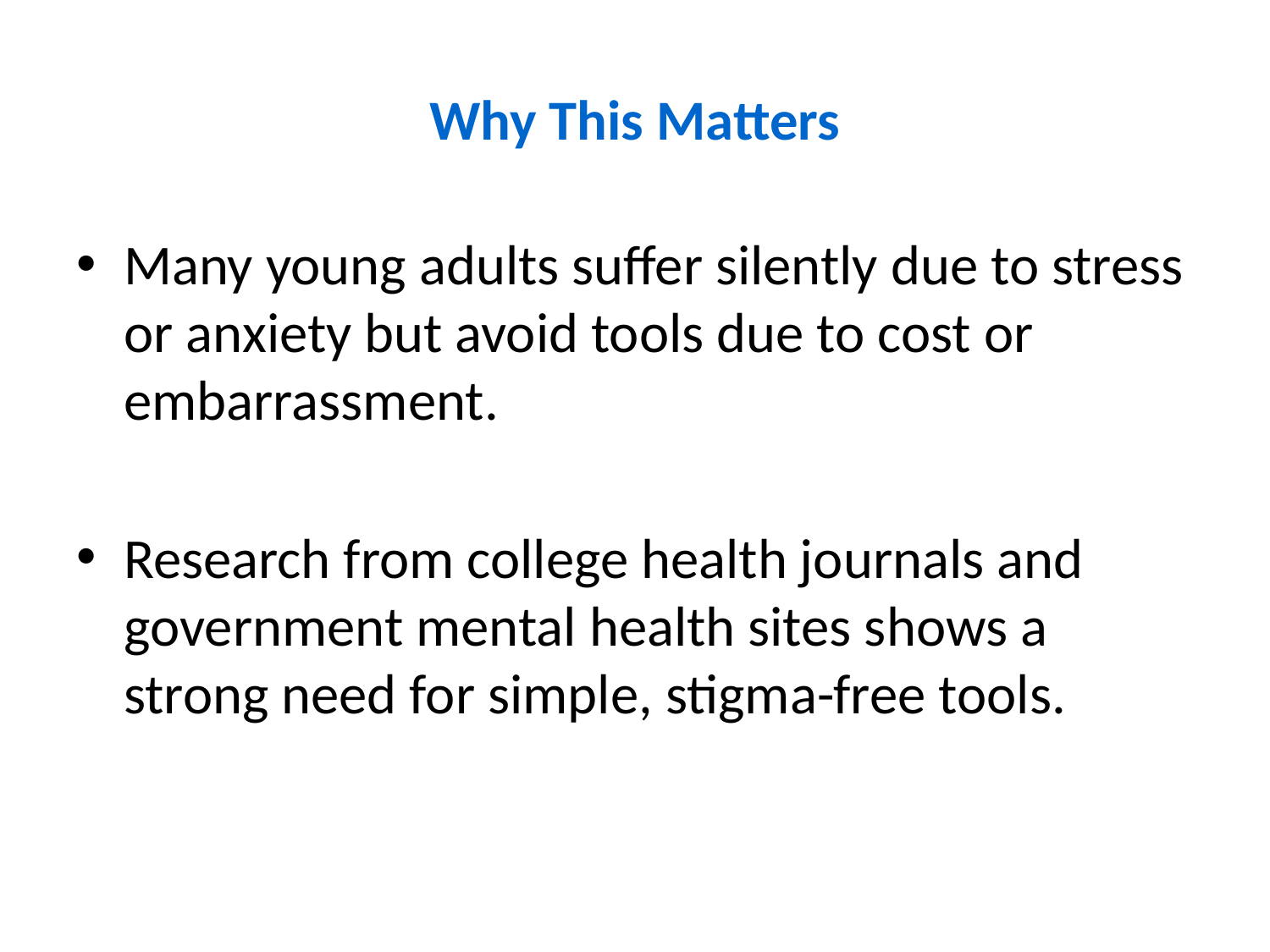

# Why This Matters
Many young adults suffer silently due to stress or anxiety but avoid tools due to cost or embarrassment.

Research from college health journals and government mental health sites shows a strong need for simple, stigma-free tools.